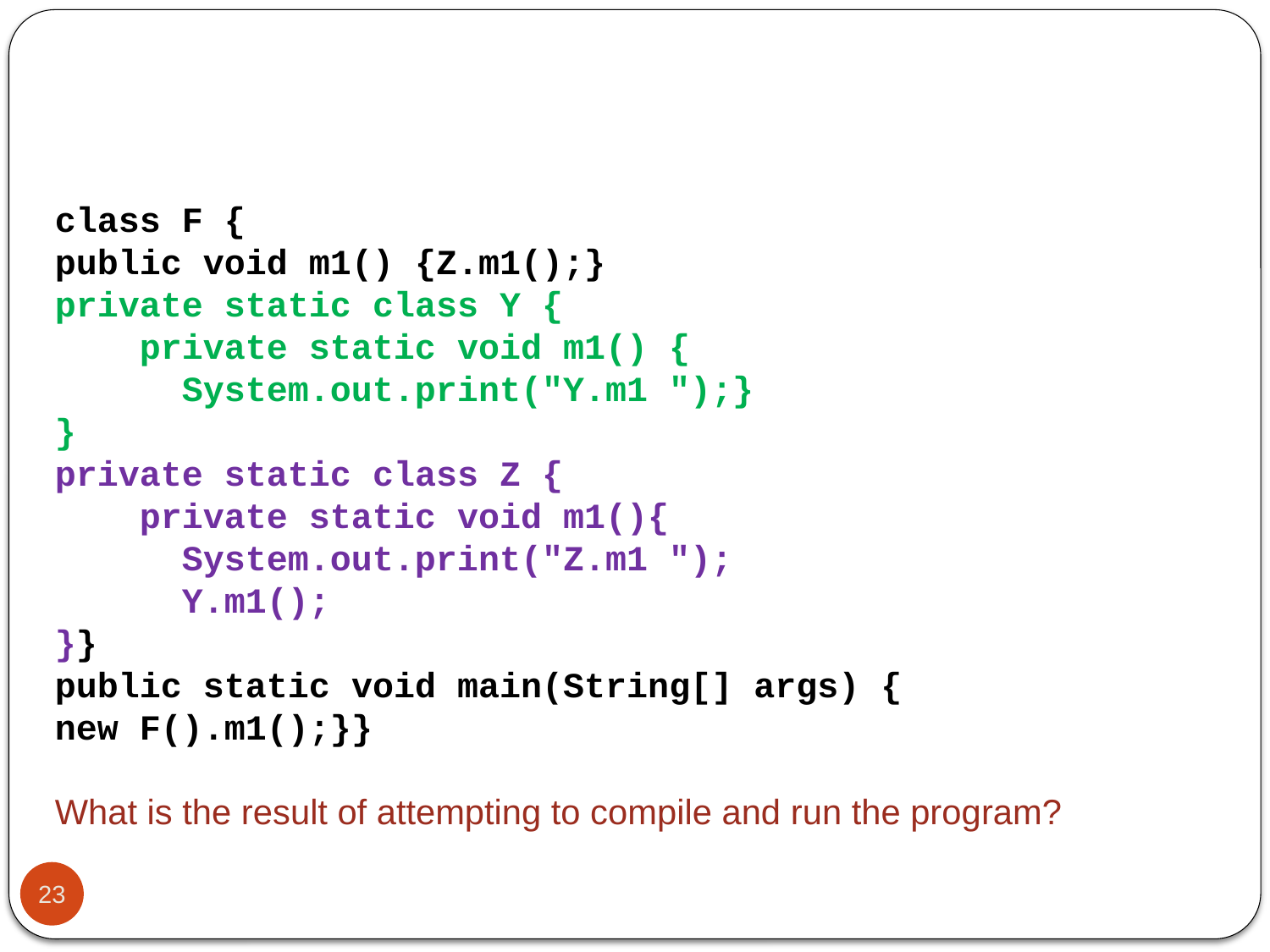

Test your understanding
class F {
public void m1() {Z.m1();}
private static class Y {
    private static void m1() {
      System.out.print("Y.m1 ");}
}
private static class Z {
    private static void m1(){
      System.out.print("Z.m1 ");
      Y.m1();
}}
public static void main(String[] args) {
new F().m1();}}

What is the result of attempting to compile and run the program?
23